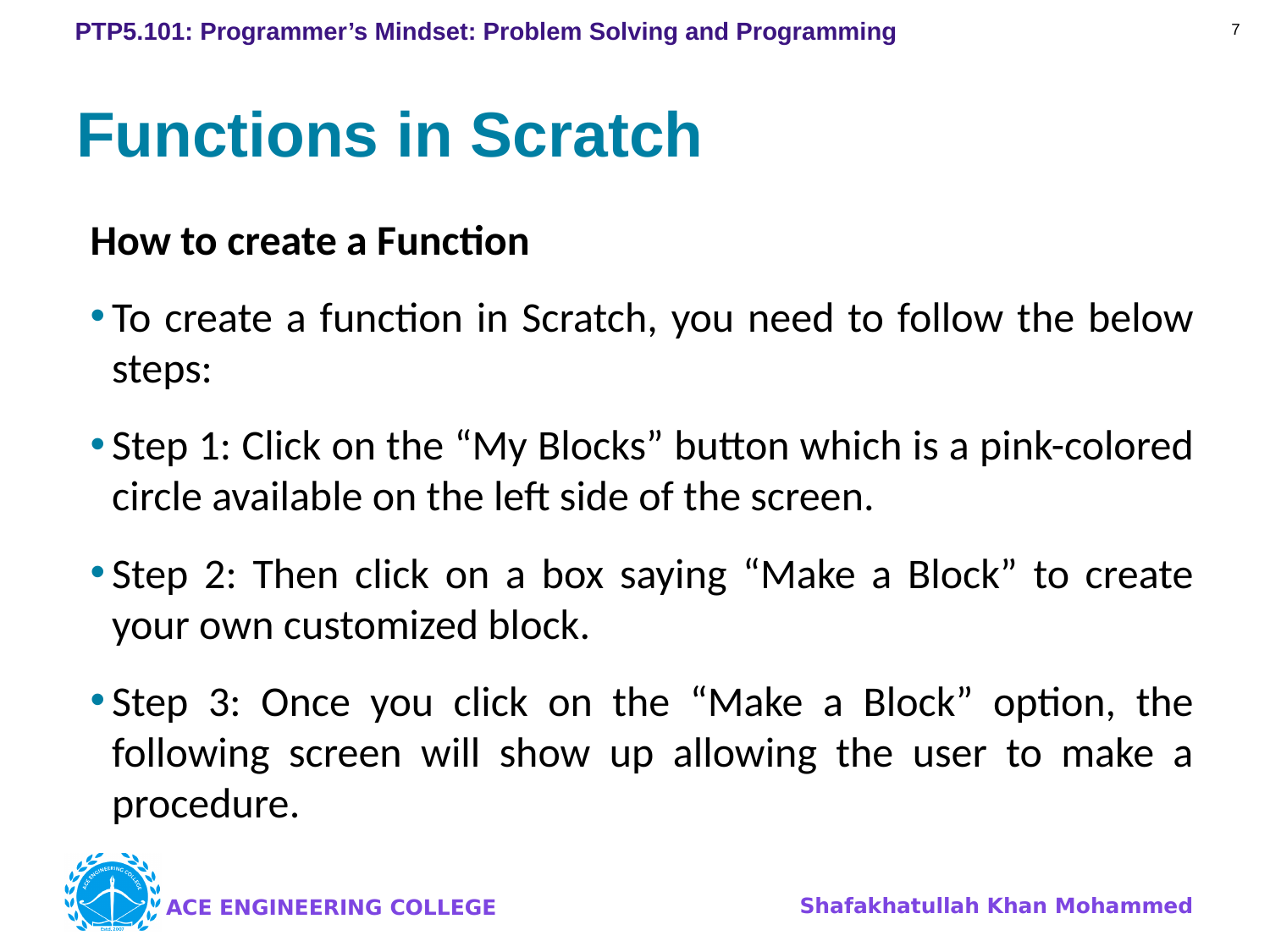

7
# Functions in Scratch
How to create a Function
To create a function in Scratch, you need to follow the below steps:
Step 1: Click on the “My Blocks” button which is a pink-colored circle available on the left side of the screen.
Step 2: Then click on a box saying “Make a Block” to create your own customized block.
Step 3: Once you click on the “Make a Block” option, the following screen will show up allowing the user to make a procedure.